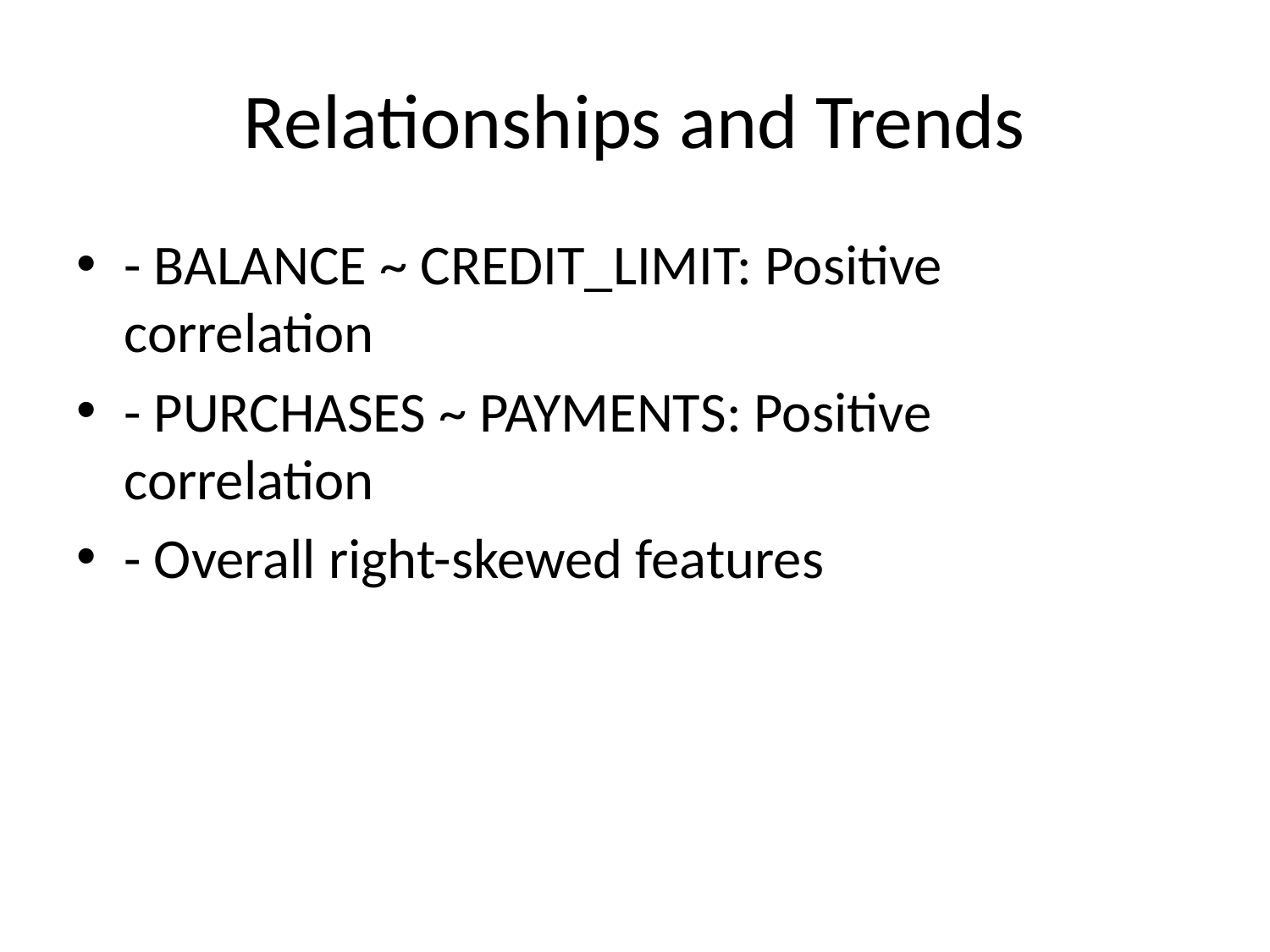

# Relationships and Trends
- BALANCE ~ CREDIT_LIMIT: Positive correlation
- PURCHASES ~ PAYMENTS: Positive correlation
- Overall right-skewed features